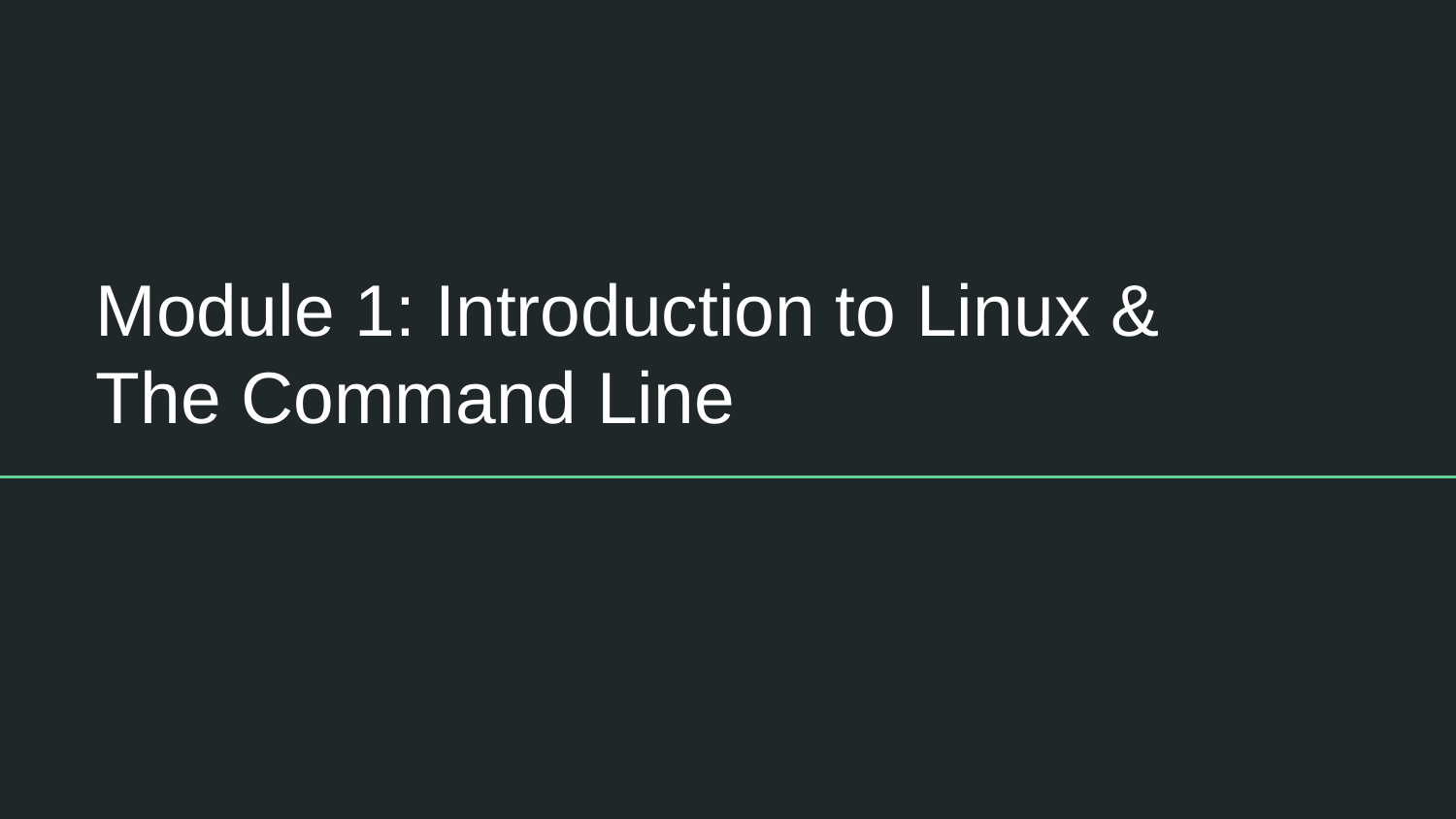

# Module 1: Introduction to Linux &
The Command Line